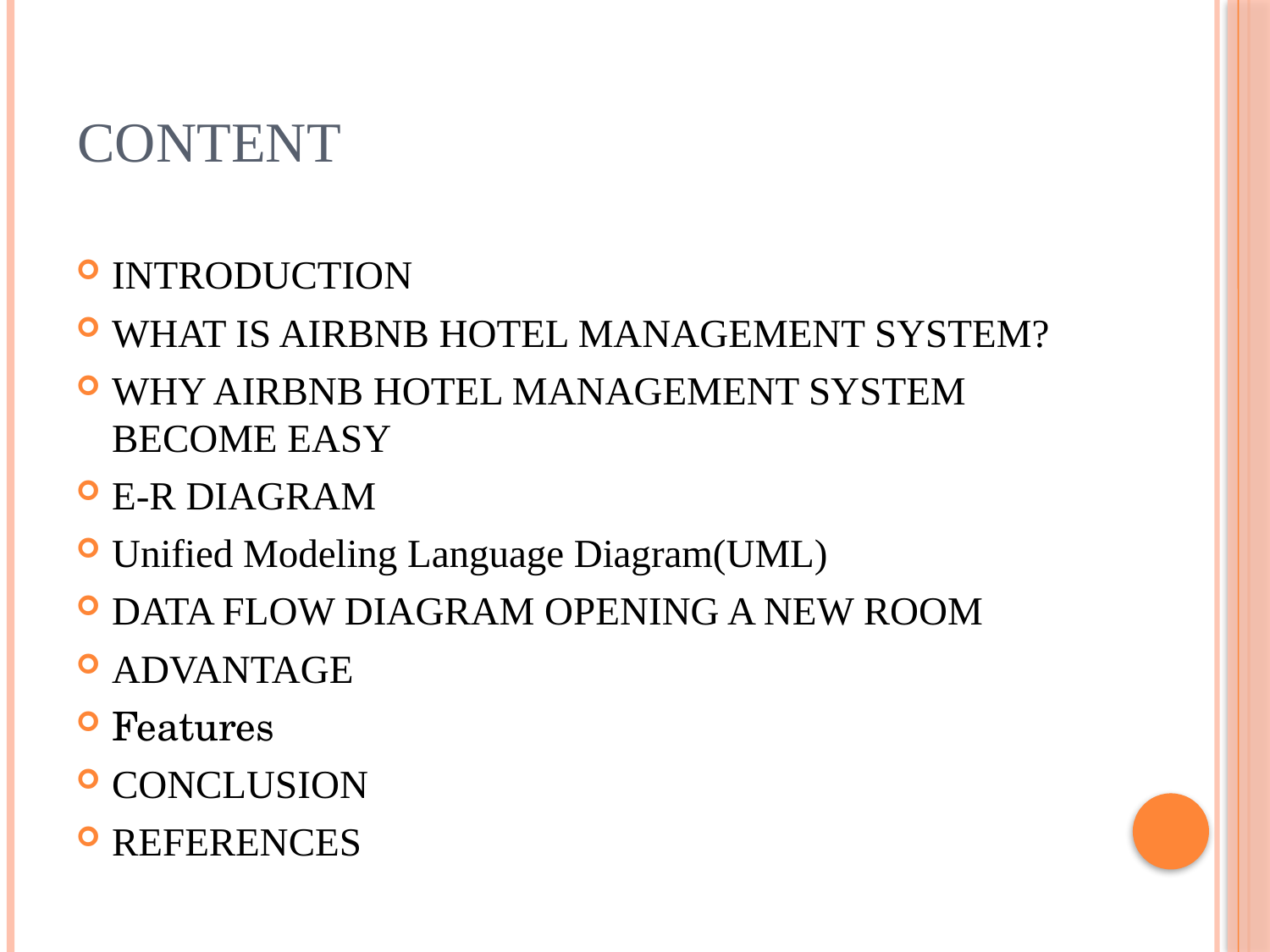

# CONTENT
INTRODUCTION
WHAT IS AIRBNB HOTEL MANAGEMENT SYSTEM?
WHY AIRBNB HOTEL MANAGEMENT SYSTEM BECOME EASY
E-R DIAGRAM
Unified Modeling Language Diagram(UML)
DATA FLOW DIAGRAM OPENING A NEW ROOM
ADVANTAGE
Features
CONCLUSION
REFERENCES